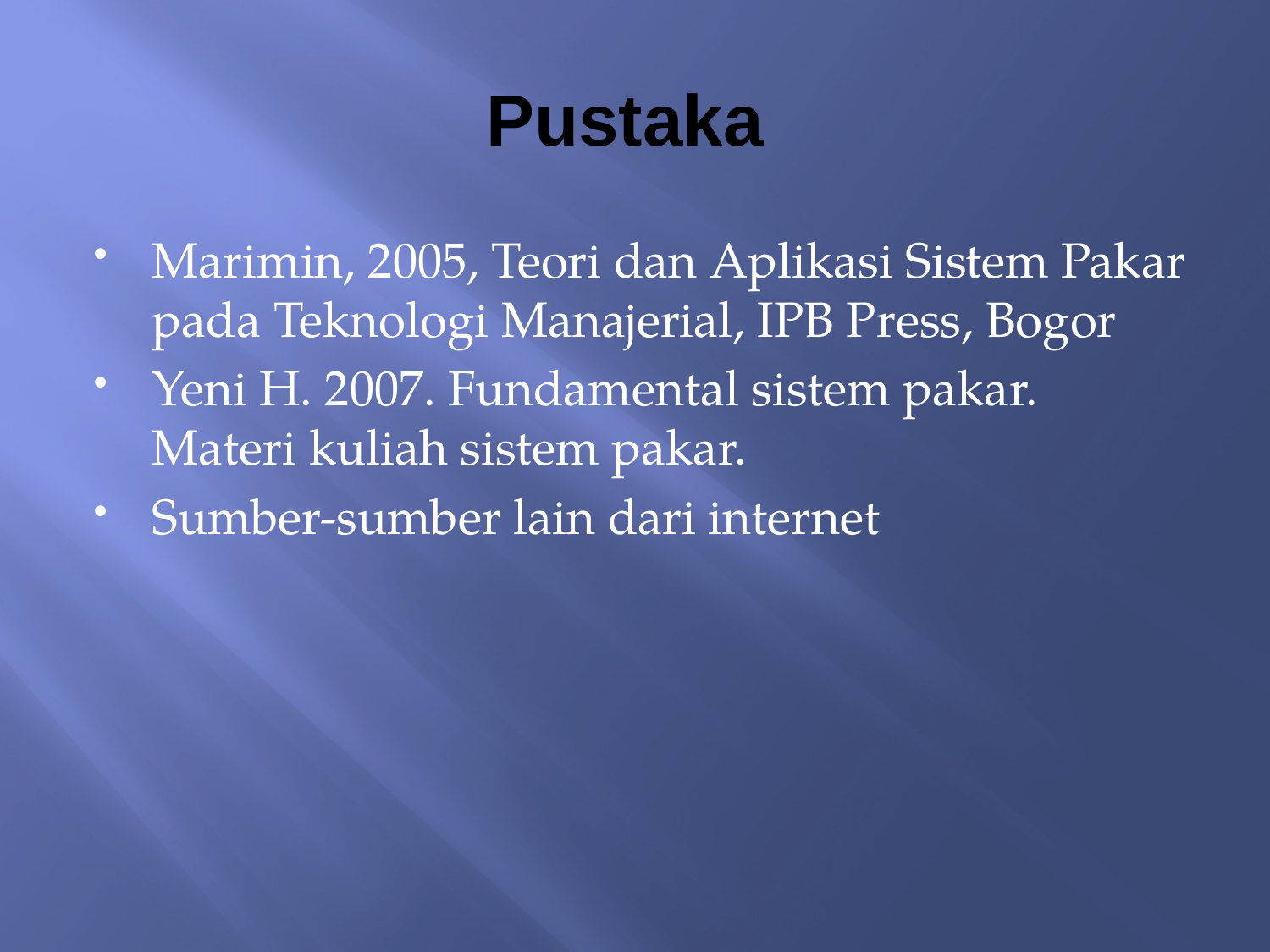

# Pustaka
Marimin, 2005, Teori dan Aplikasi Sistem Pakar pada Teknologi Manajerial, IPB Press, Bogor
Yeni H. 2007. Fundamental sistem pakar. Materi kuliah sistem pakar.
Sumber-sumber lain dari internet